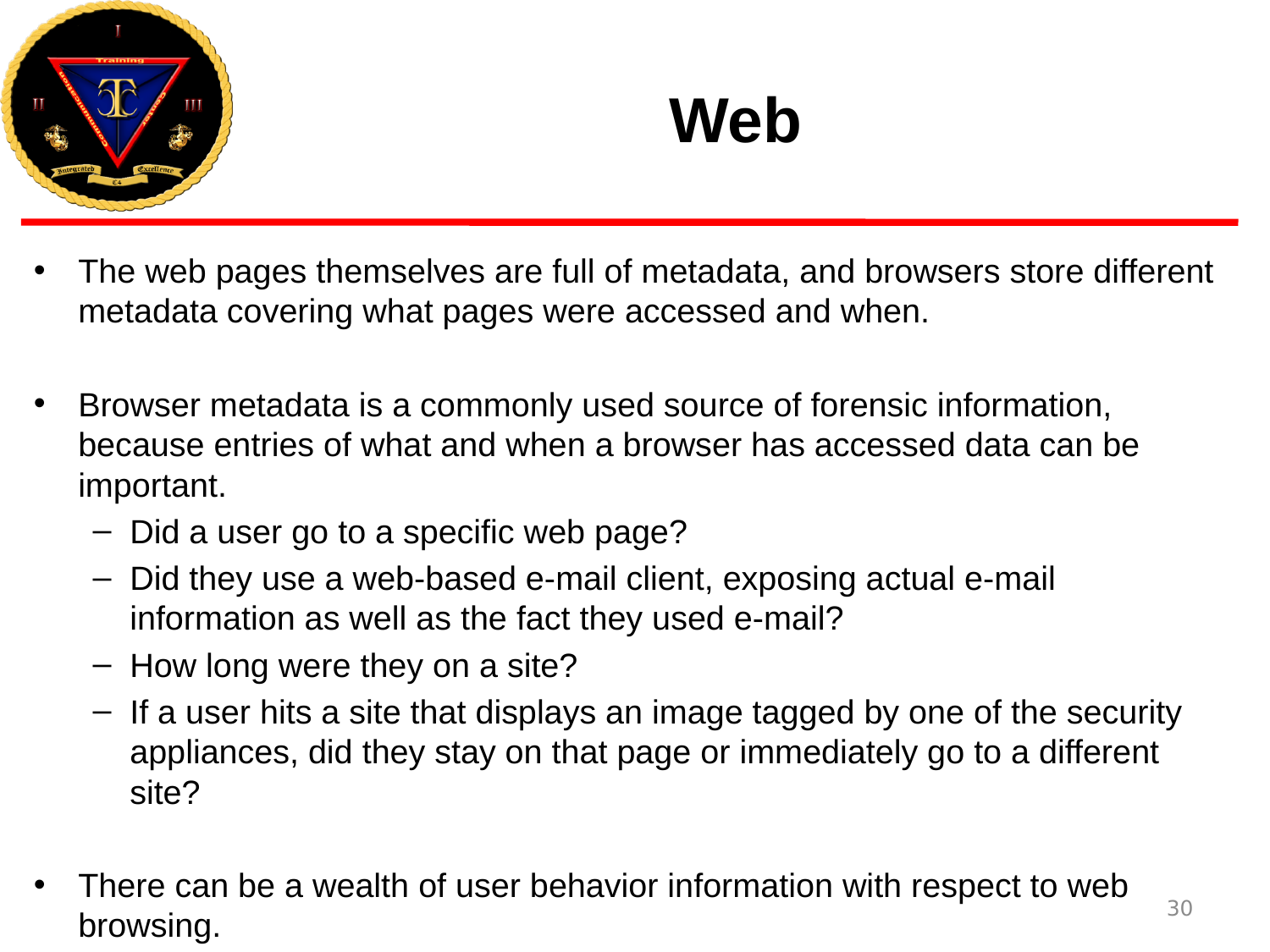

# Web
The web pages themselves are full of metadata, and browsers store different metadata covering what pages were accessed and when.

Browser metadata is a commonly used source of forensic information, because entries of what and when a browser has accessed data can be important.
Did a user go to a specific web page?
Did they use a web-based e-mail client, exposing actual e-mail information as well as the fact they used e-mail?
How long were they on a site?
If a user hits a site that displays an image tagged by one of the security appliances, did they stay on that page or immediately go to a different site?

There can be a wealth of user behavior information with respect to web browsing.
30